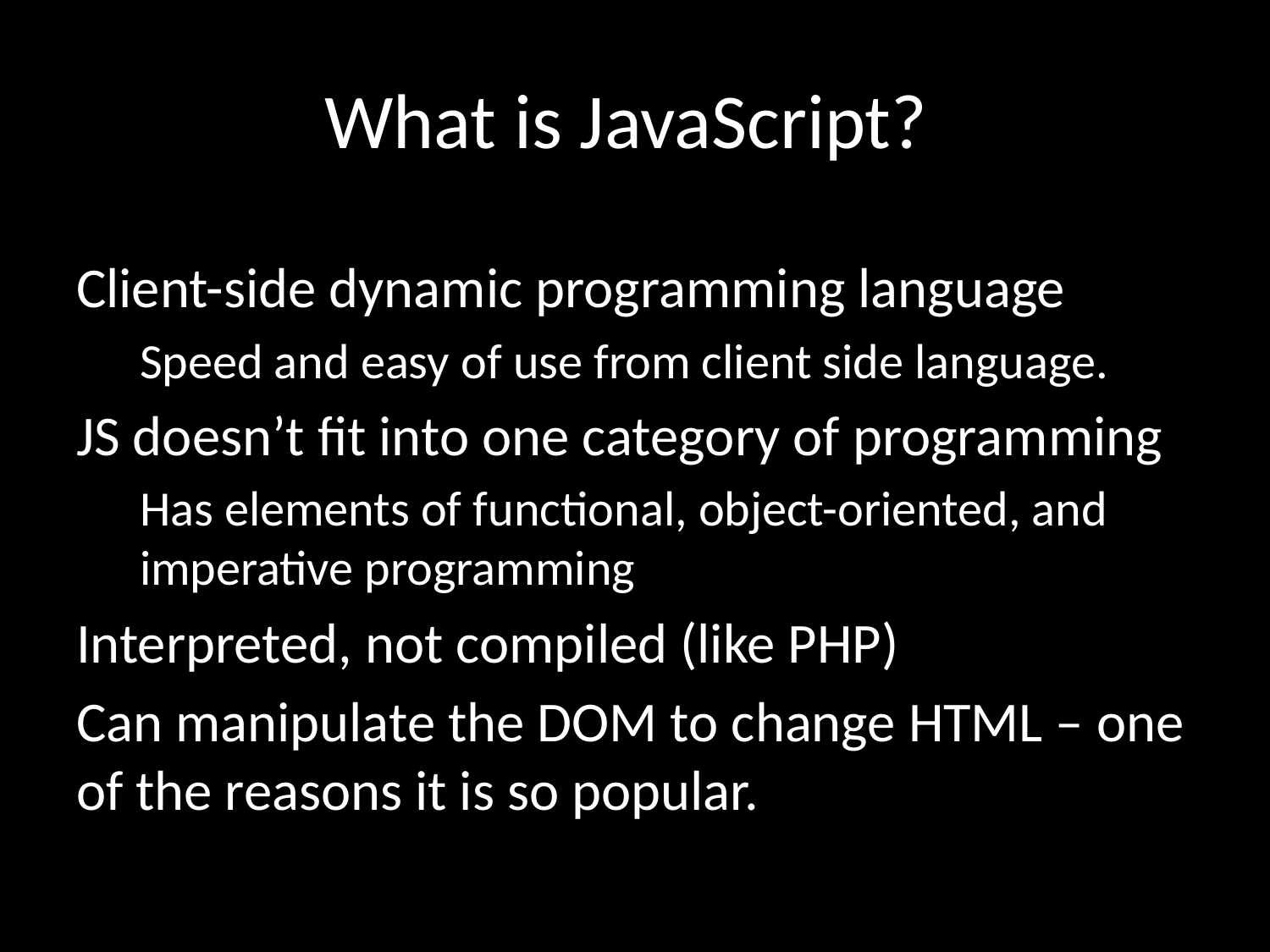

# What is JavaScript?
Client-side dynamic programming language
Speed and easy of use from client side language.
JS doesn’t fit into one category of programming
Has elements of functional, object-oriented, and imperative programming
Interpreted, not compiled (like PHP)
Can manipulate the DOM to change HTML – one of the reasons it is so popular.